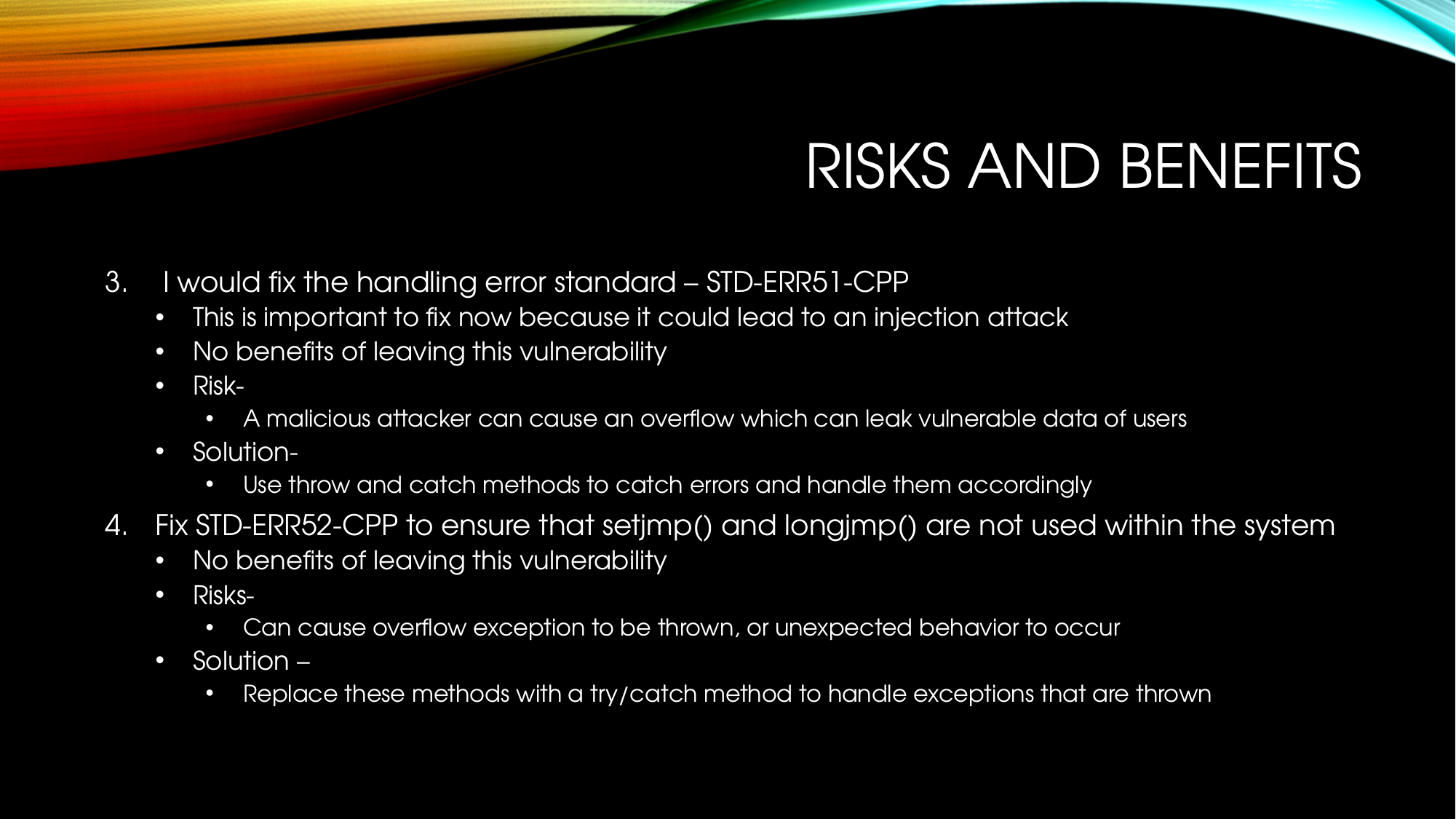

# RISKS AND BENEFITS
 I would fix the handling error standard – STD-ERR51-CPP
This is important to fix now because it could lead to an injection attack
No benefits of leaving this vulnerability
Risk-
A malicious attacker can cause an overflow which can leak vulnerable data of users
Solution-
Use throw and catch methods to catch errors and handle them accordingly
Fix STD-ERR52-CPP to ensure that setjmp() and longjmp() are not used within the system
No benefits of leaving this vulnerability
Risks-
Can cause overflow exception to be thrown, or unexpected behavior to occur
Solution –
Replace these methods with a try/catch method to handle exceptions that are thrown